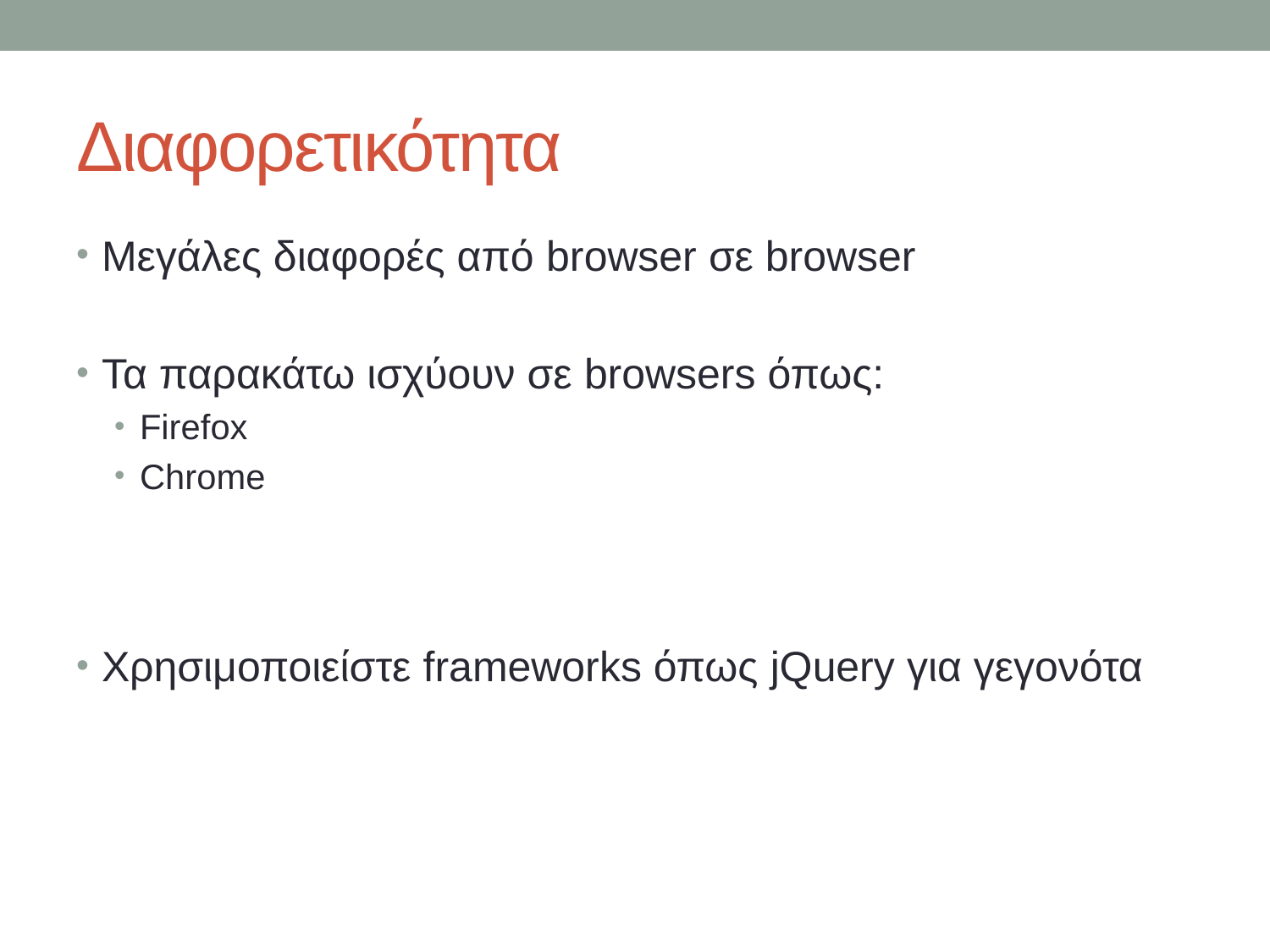

# Διαφορετικότητα
Μεγάλες διαφορές από browser σε browser

Τα παρακάτω ισχύουν σε browsers όπως:
Firefox
Chrome

Χρησιμοποιείστε frameworks όπως jQuery για γεγονότα